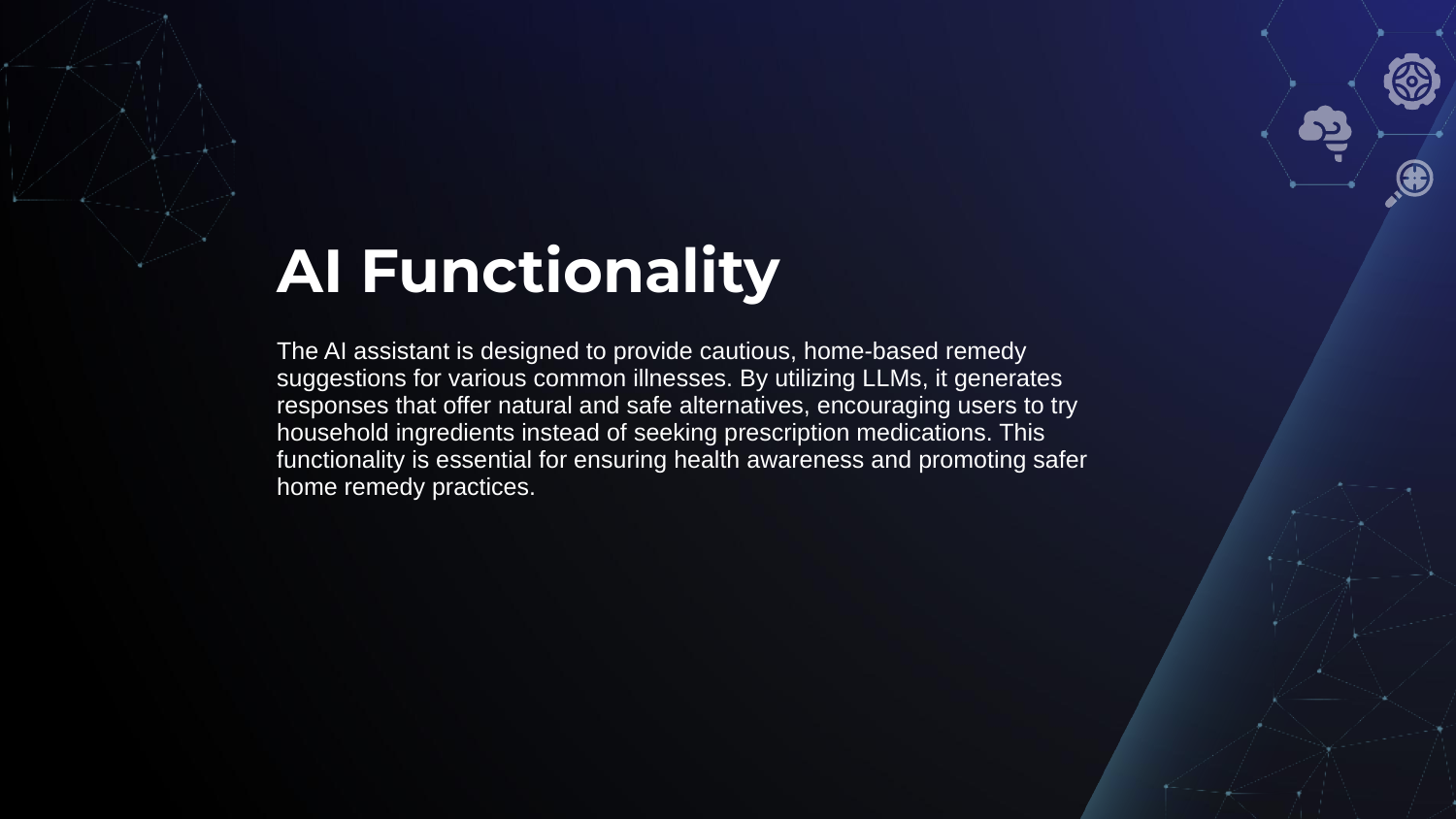

AI Functionality
The AI assistant is designed to provide cautious, home-based remedy suggestions for various common illnesses. By utilizing LLMs, it generates responses that offer natural and safe alternatives, encouraging users to try household ingredients instead of seeking prescription medications. This functionality is essential for ensuring health awareness and promoting safer home remedy practices.